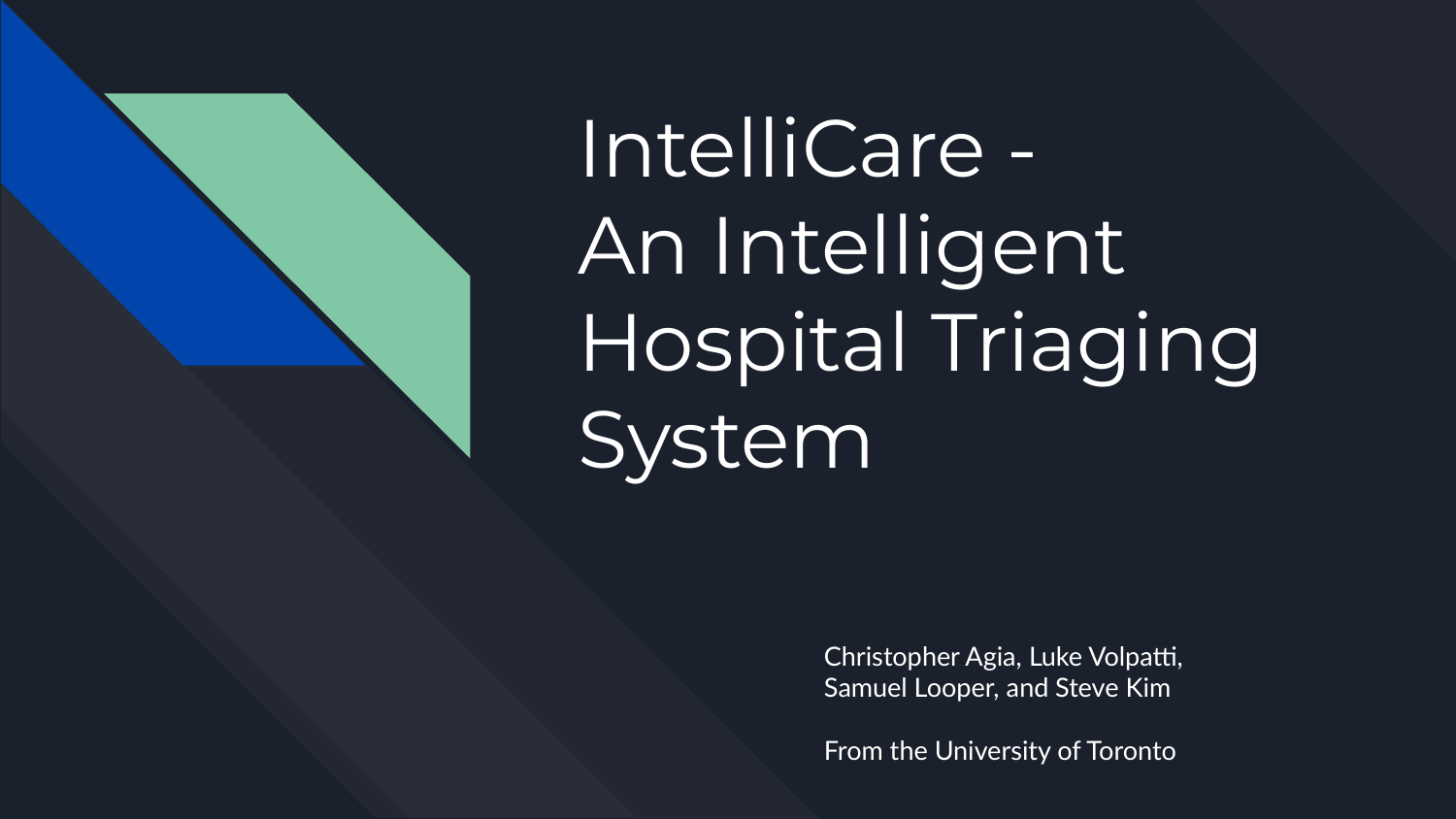

# IntelliCare -
An Intelligent Hospital Triaging System
Christopher Agia, Luke Volpatti,
Samuel Looper, and Steve Kim

From the University of Toronto